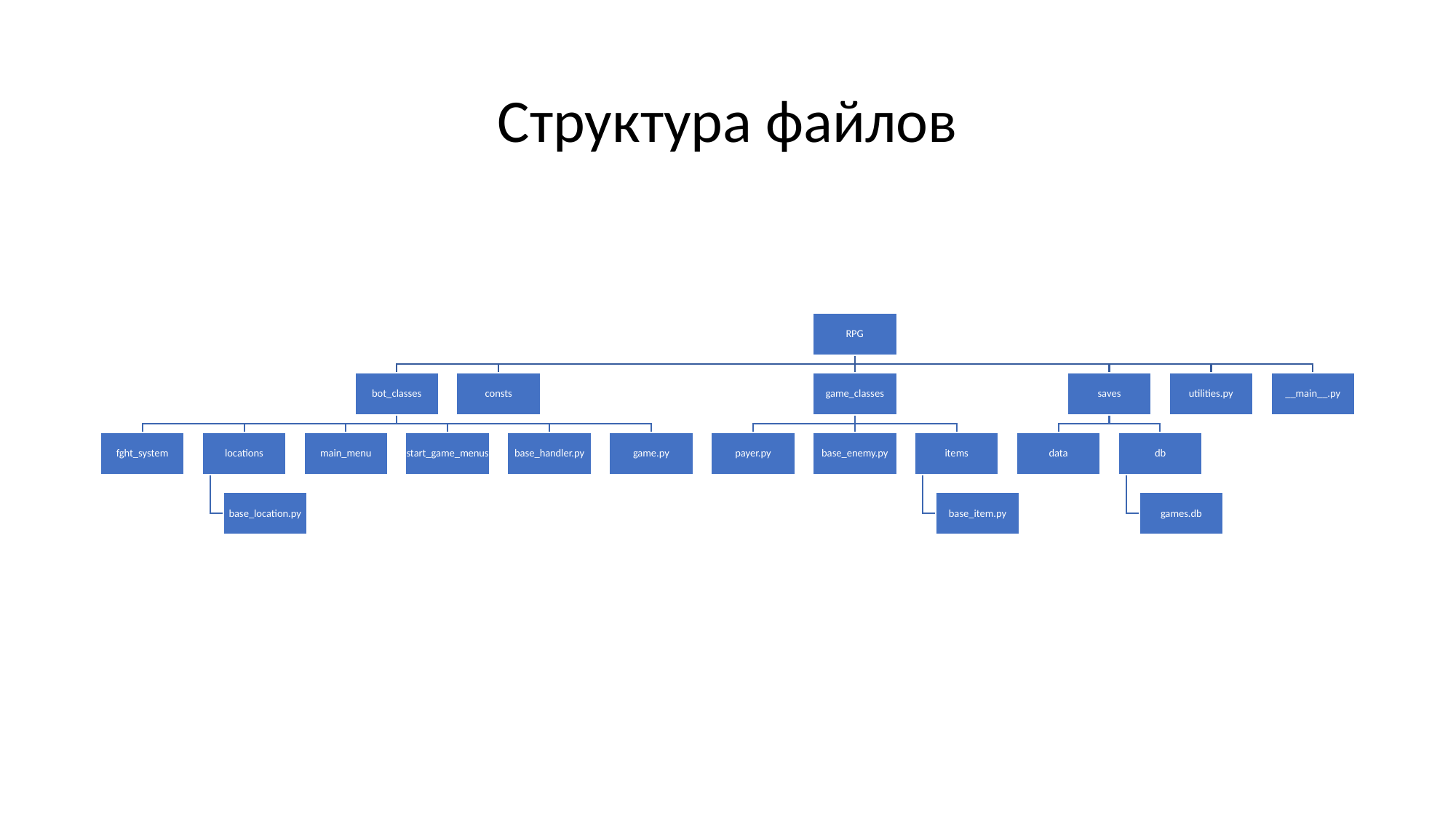

RPG
bot_classes
fght_system
locations
base_location.py
main_menu
start_game_menus
base_handler.py
game.py
consts
game_classes
payer.py
base_enemy.py
items
base_item.py
saves
data
db
games.db
utilities.py
__main__.py
# Структура файлов